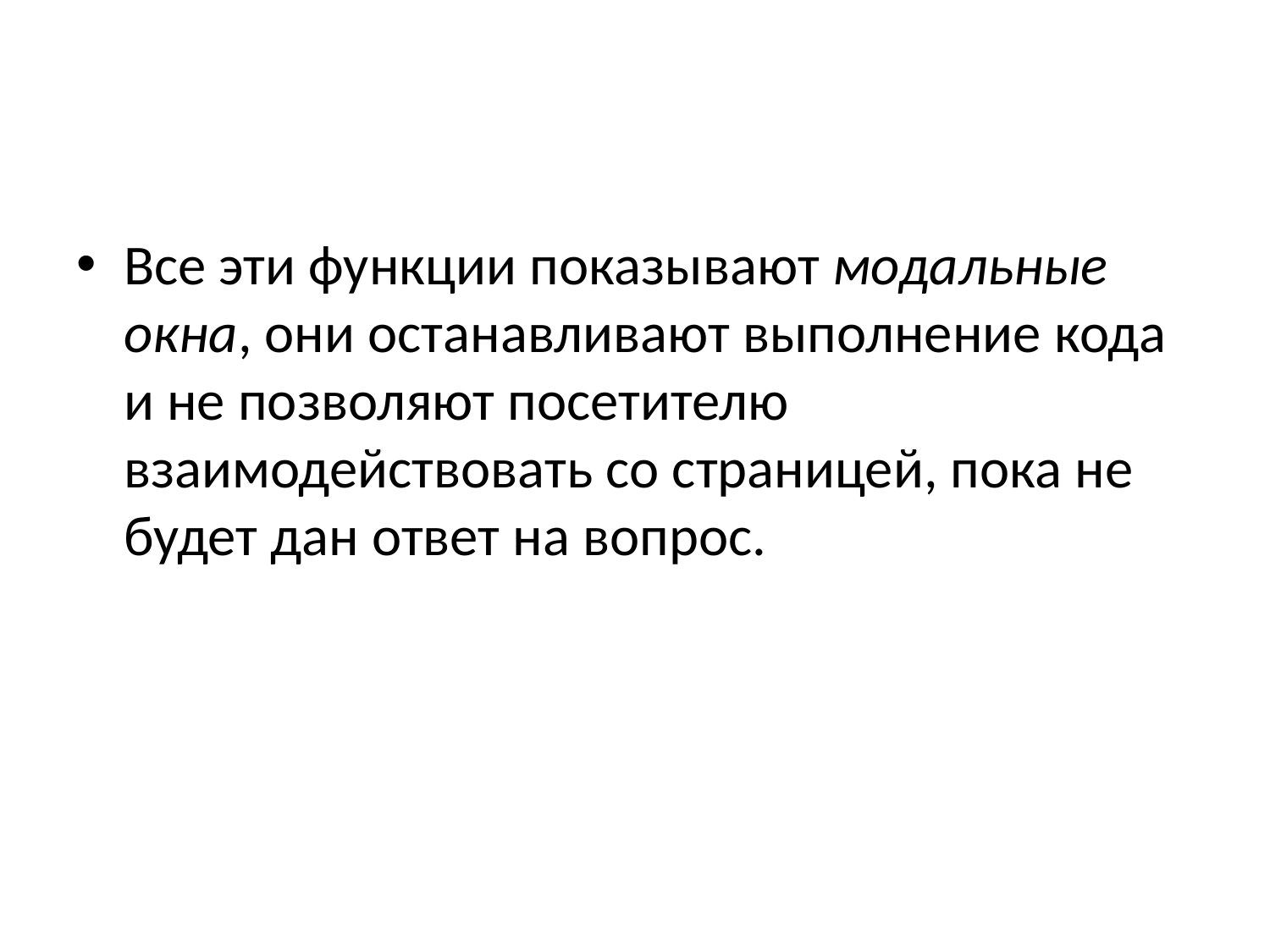

#
Все эти функции показывают модальные окна, они останавливают выполнение кода и не позволяют посетителю взаимодействовать со страницей, пока не будет дан ответ на вопрос.